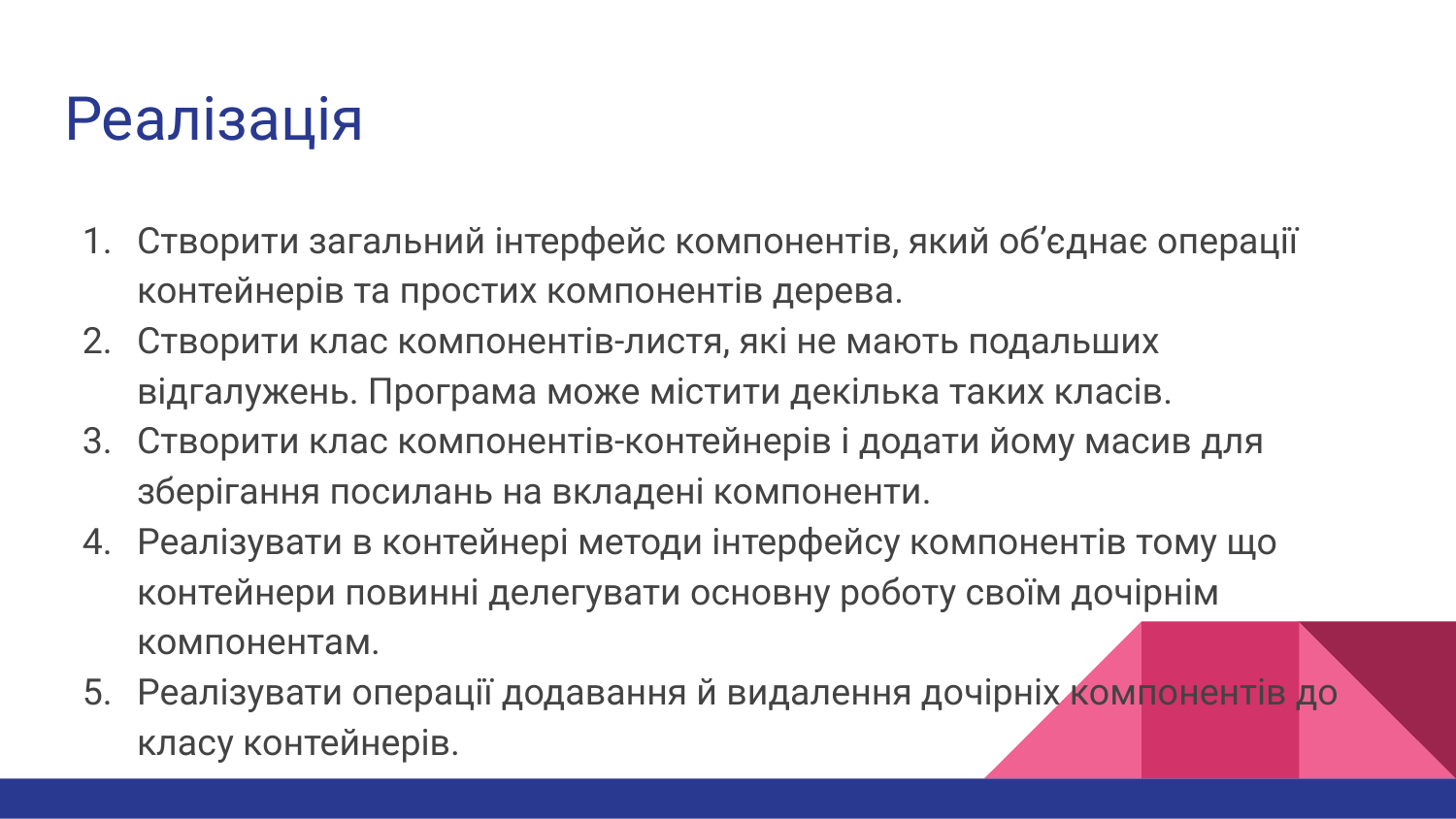

# Реалізація
Створити загальний інтерфейс компонентів, який об’єднає операції контейнерів та простих компонентів дерева.
Створити клас компонентів-листя, які не мають подальших відгалужень. Програма може містити декілька таких класів.
Створити клас компонентів-контейнерів і додати йому масив для зберігання посилань на вкладені компоненти.
Реалізувати в контейнері методи інтерфейсу компонентів тому що контейнери повинні делегувати основну роботу своїм дочірнім компонентам.
Реалізувати операції додавання й видалення дочірніх компонентів до класу контейнерів.